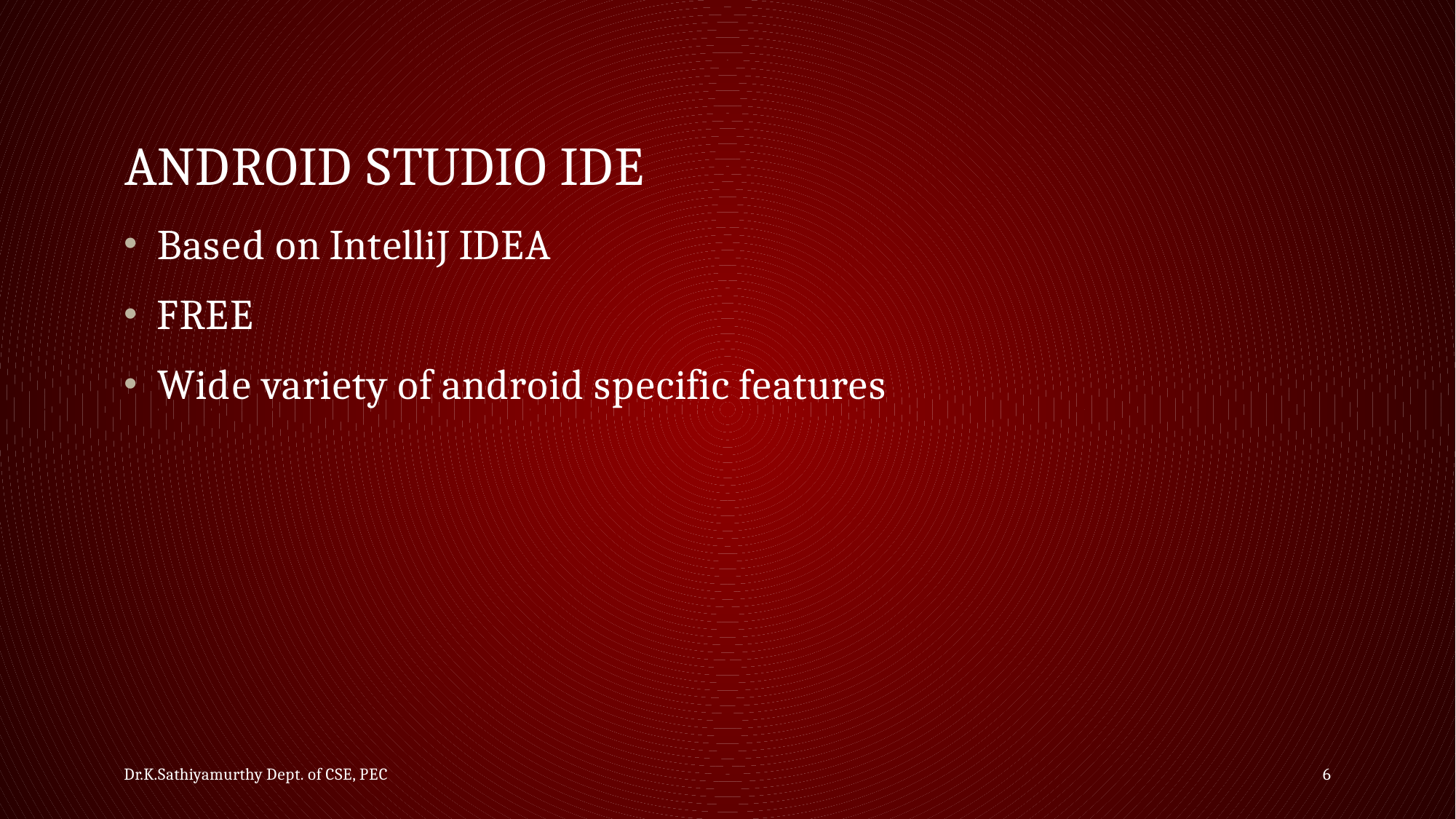

# Android studio ide
Based on IntelliJ IDEA
FREE
Wide variety of android specific features
Dr.K.Sathiyamurthy Dept. of CSE, PEC
6